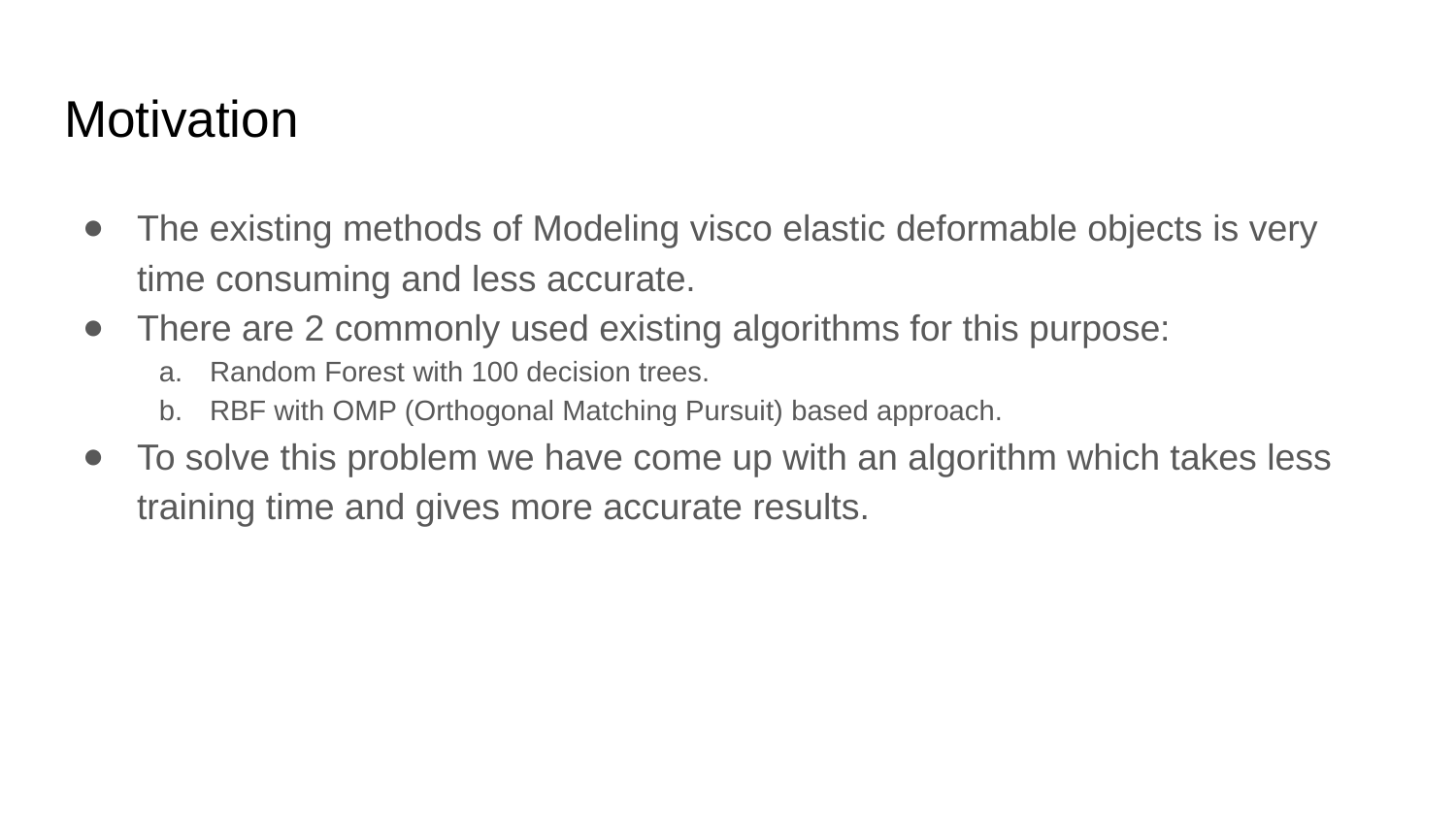

# Motivation
The existing methods of Modeling visco elastic deformable objects is very time consuming and less accurate.
There are 2 commonly used existing algorithms for this purpose:
Random Forest with 100 decision trees.
RBF with OMP (Orthogonal Matching Pursuit) based approach.
To solve this problem we have come up with an algorithm which takes less training time and gives more accurate results.